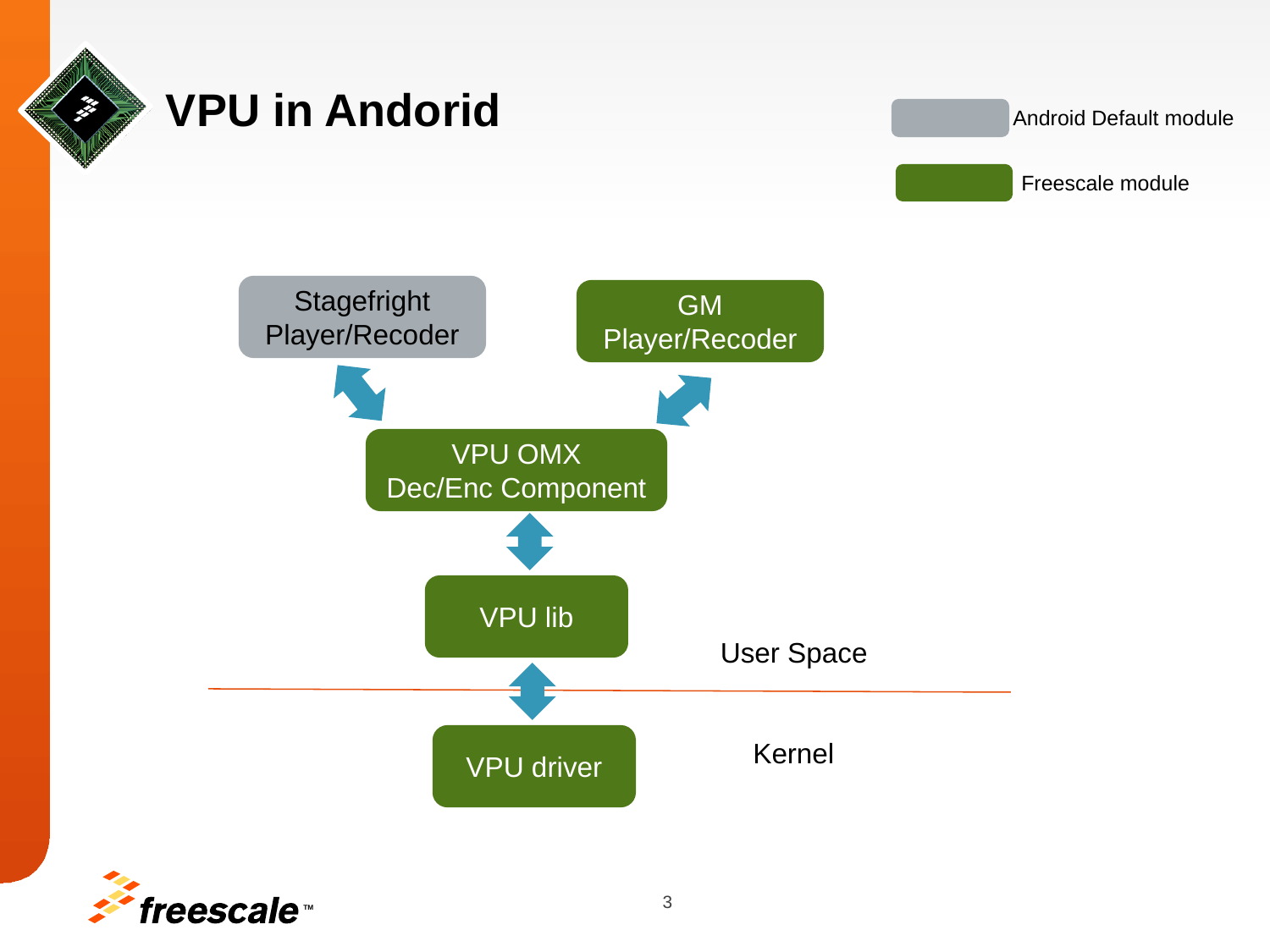

# VPU in Andorid
Android Default module

Freescale module

Stagefright Player/Recoder
GM Player/Recoder

VPU OMX
Dec/Enc Component

VPU lib
User Space

VPU driver
Kernel